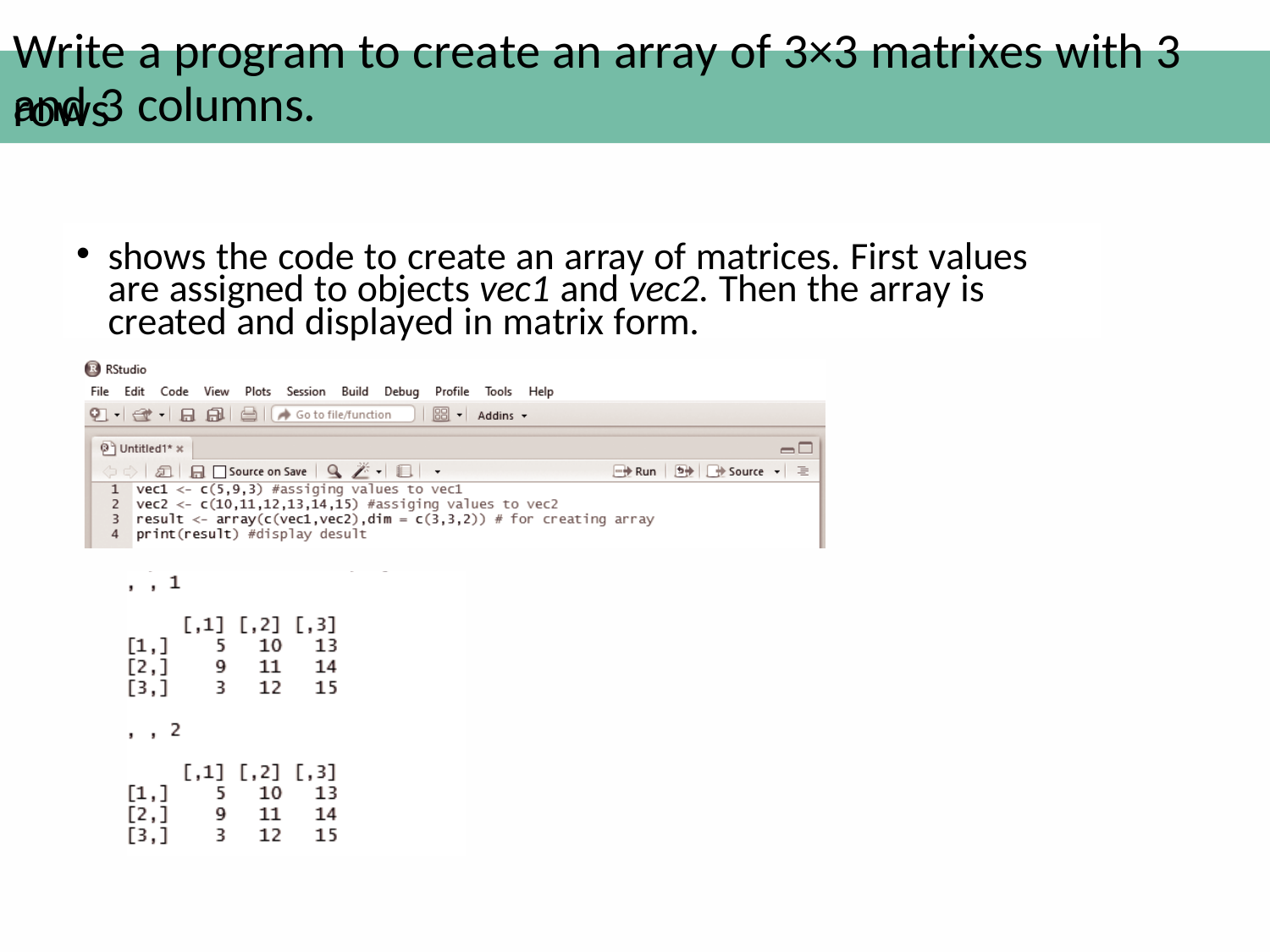

Write a program to create an array of 3×3 matrixes with 3 rows

and 3 columns.

shows the code to create an array of matrices. First values are assigned to objects vec1 and vec2. Then the array is created and displayed in matrix form.